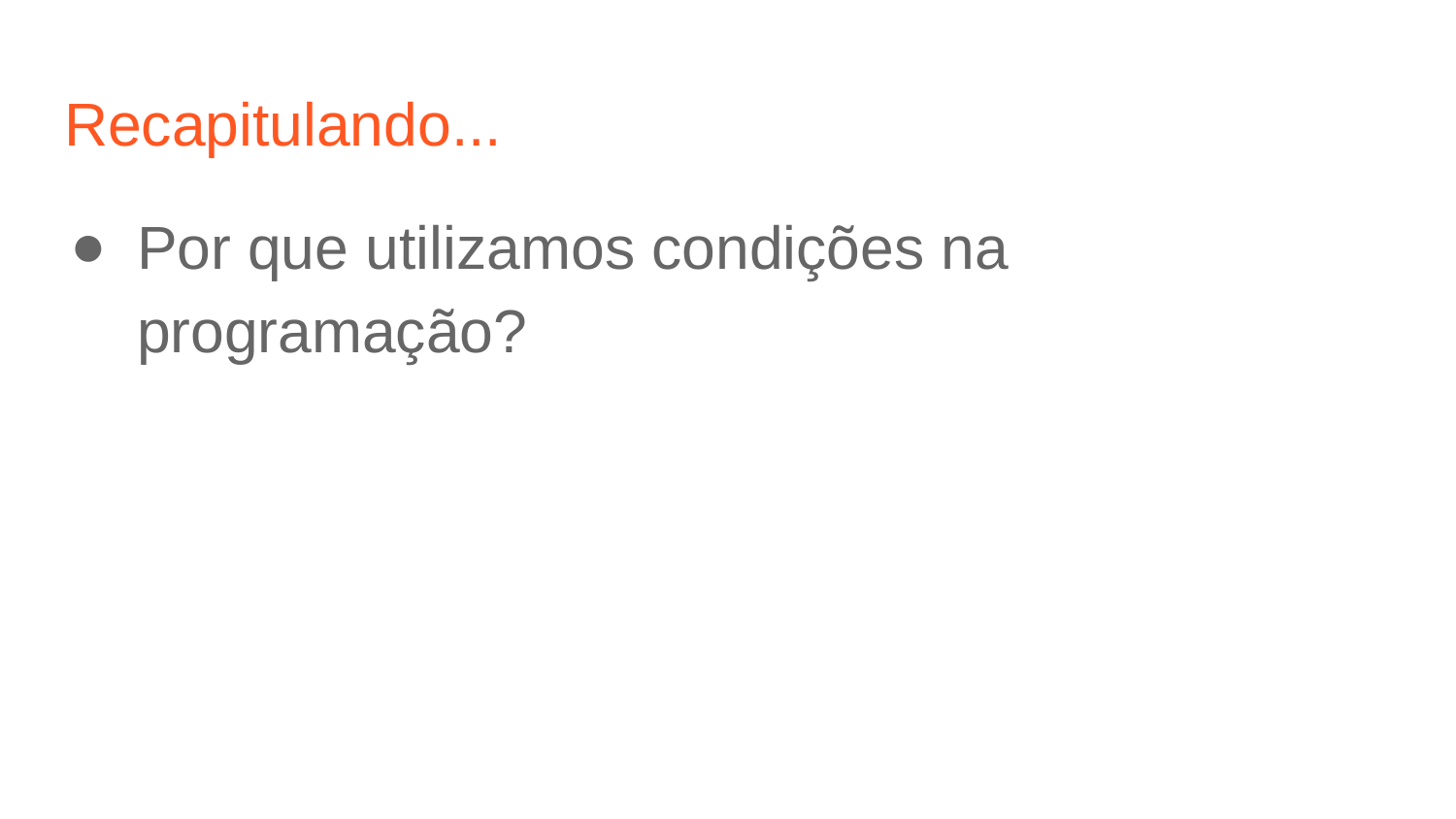

# Recapitulando...
Por que utilizamos condições na programação?